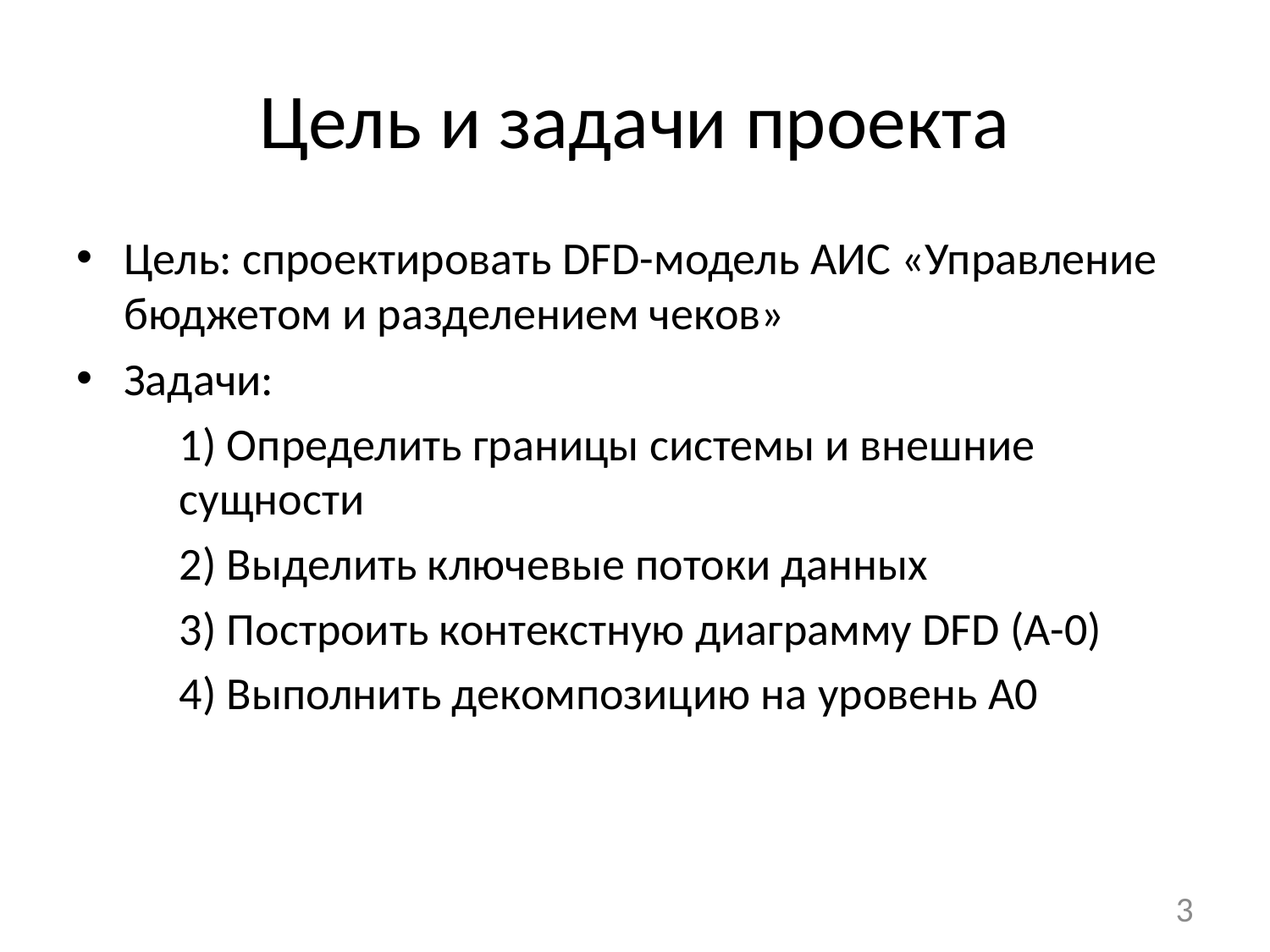

# Цель и задачи проекта
Цель: спроектировать DFD-модель АИС «Управление бюджетом и разделением чеков»
Задачи:
1) Определить границы системы и внешние сущности
2) Выделить ключевые потоки данных
3) Построить контекстную диаграмму DFD (A-0)
4) Выполнить декомпозицию на уровень A0
3